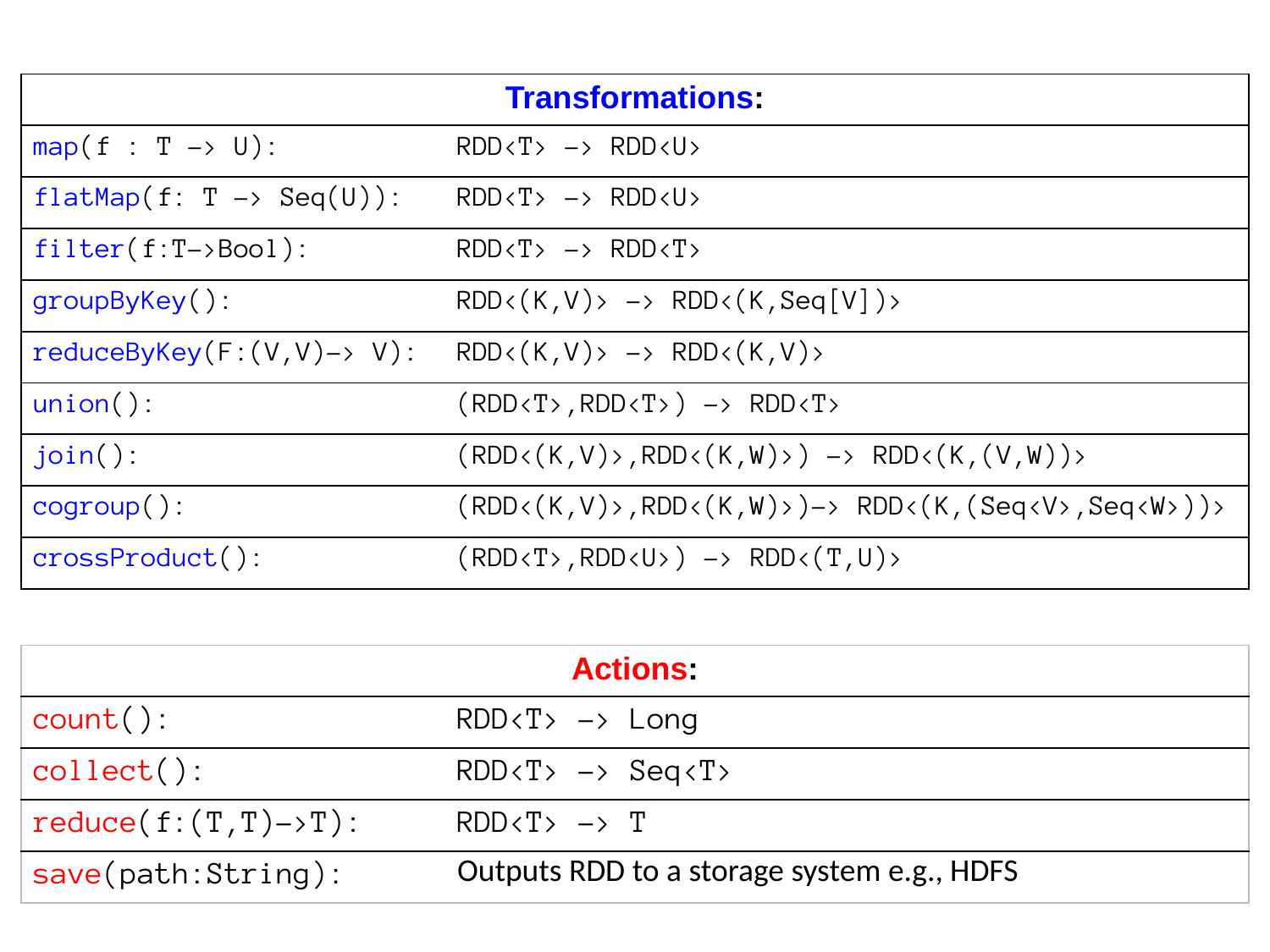

| Transformations: |  |
| --- | --- |
| map(f : T -> U): | RDD<T> -> RDD<U> |
| flatMap(f: T -> Seq(U)): | RDD<T> -> RDD<U> |
| filter(f:T->Bool): | RDD<T> -> RDD<T> |
| groupByKey(): | RDD<(K,V)> -> RDD<(K,Seq[V])> |
| reduceByKey(F:(V,V)-> V): | RDD<(K,V)> -> RDD<(K,V)> |
| union(): | (RDD<T>,RDD<T>) -> RDD<T> |
| join(): | (RDD<(K,V)>,RDD<(K,W)>) -> RDD<(K,(V,W))> |
| cogroup(): | (RDD<(K,V)>,RDD<(K,W)>)-> RDD<(K,(Seq<V>,Seq<W>))> |
| crossProduct(): | (RDD<T>,RDD<U>) -> RDD<(T,U)> |
| Actions: |  |
| --- | --- |
| count(): | RDD<T> -> Long |
| collect(): | RDD<T> -> Seq<T> |
| reduce(f:(T,T)->T): | RDD<T> -> T |
| save(path:String): | Outputs RDD to a storage system e.g., HDFS |